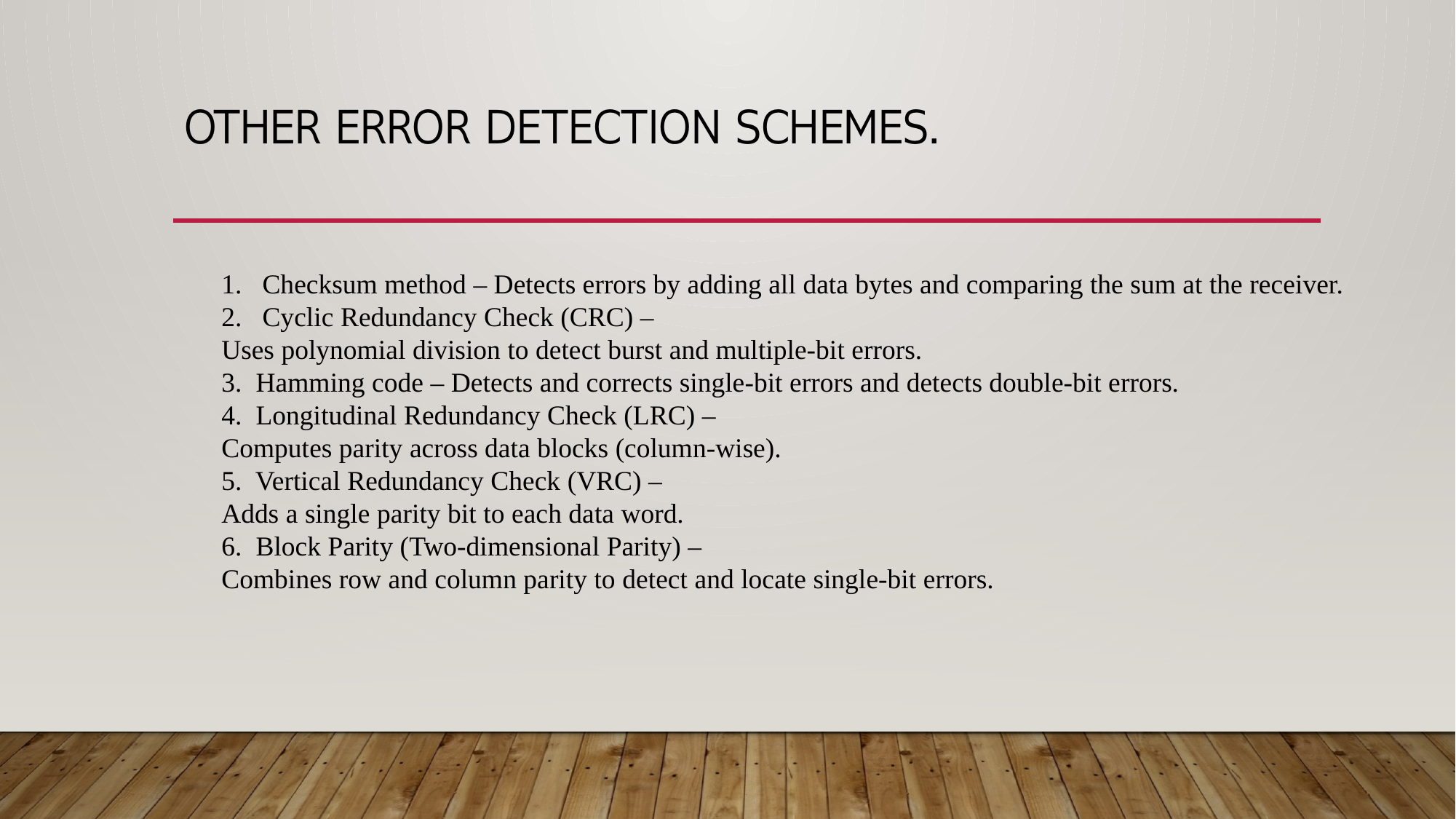

# Other error detection schemes.
Checksum method – Detects errors by adding all data bytes and comparing the sum at the receiver.
Cyclic Redundancy Check (CRC) –
Uses polynomial division to detect burst and multiple-bit errors.
3.  Hamming code – Detects and corrects single-bit errors and detects double-bit errors.
4.  Longitudinal Redundancy Check (LRC) –
Computes parity across data blocks (column-wise).
5.  Vertical Redundancy Check (VRC) –
Adds a single parity bit to each data word.
6.  Block Parity (Two-dimensional Parity) –
Combines row and column parity to detect and locate single-bit errors.